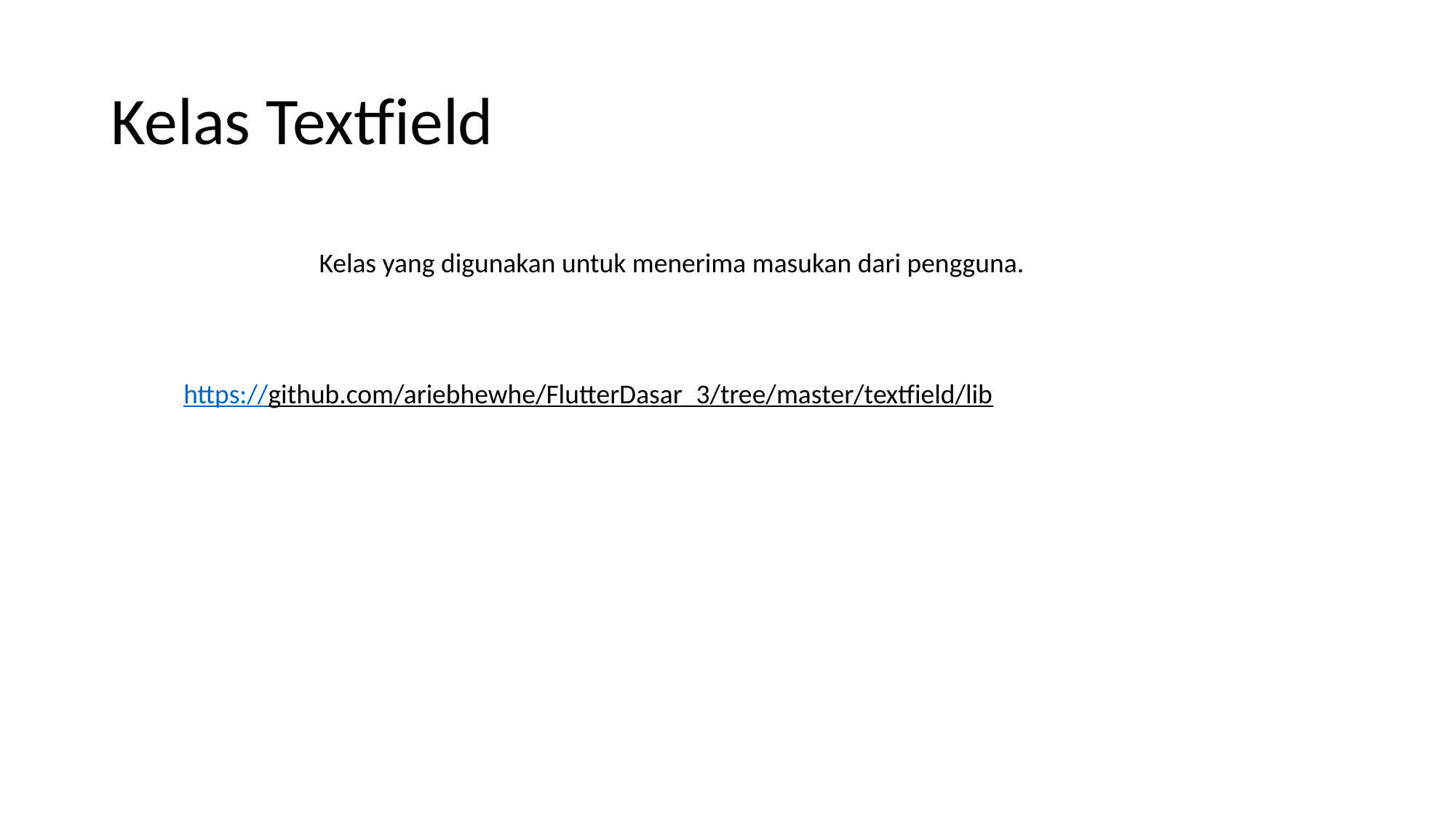

# Kelas Textfield
Kelas yang digunakan untuk menerima masukan dari pengguna.
https://github.com/ariebhewhe/FlutterDasar_3/tree/master/textfield/lib